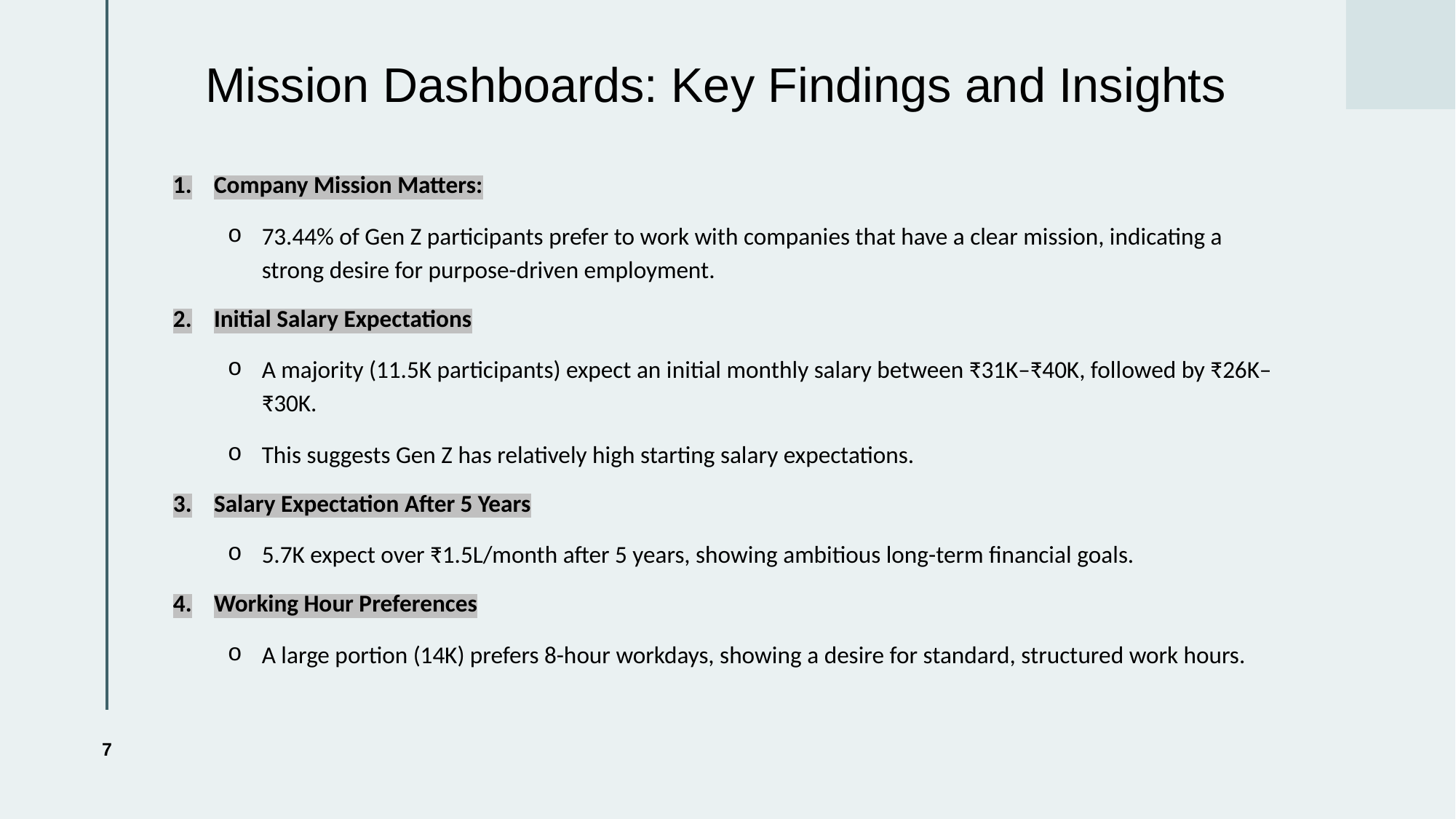

# Mission Dashboards: Key Findings and Insights
Company Mission Matters:
73.44% of Gen Z participants prefer to work with companies that have a clear mission, indicating a strong desire for purpose-driven employment.
Initial Salary Expectations
A majority (11.5K participants) expect an initial monthly salary between ₹31K–₹40K, followed by ₹26K–₹30K.
This suggests Gen Z has relatively high starting salary expectations.
Salary Expectation After 5 Years
5.7K expect over ₹1.5L/month after 5 years, showing ambitious long-term financial goals.
Working Hour Preferences
A large portion (14K) prefers 8-hour workdays, showing a desire for standard, structured work hours.

7